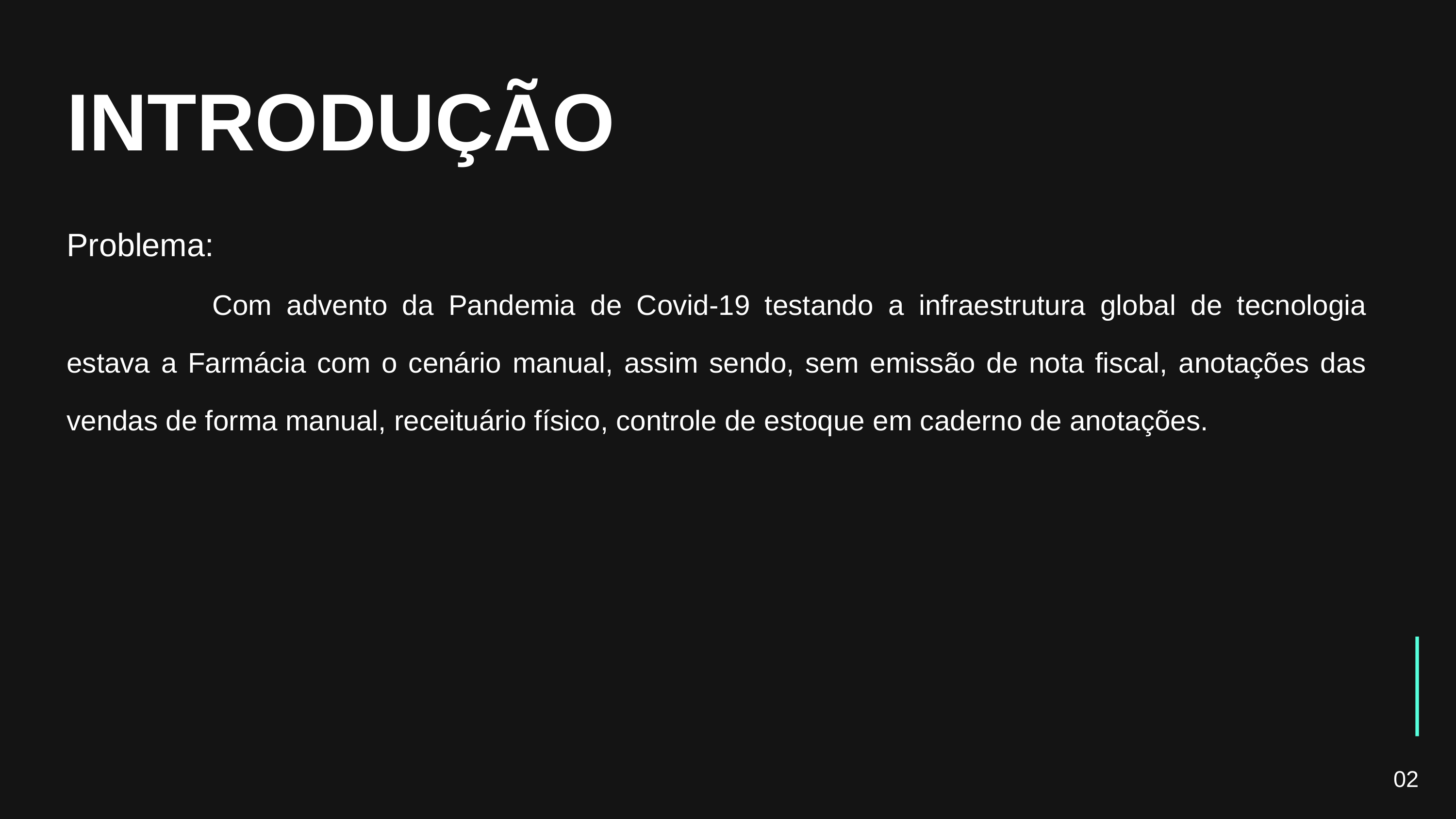

INTRODUÇÃO
Problema:
		Com advento da Pandemia de Covid-19 testando a infraestrutura global de tecnologia estava a Farmácia com o cenário manual, assim sendo, sem emissão de nota fiscal, anotações das vendas de forma manual, receituário físico, controle de estoque em caderno de anotações.

02